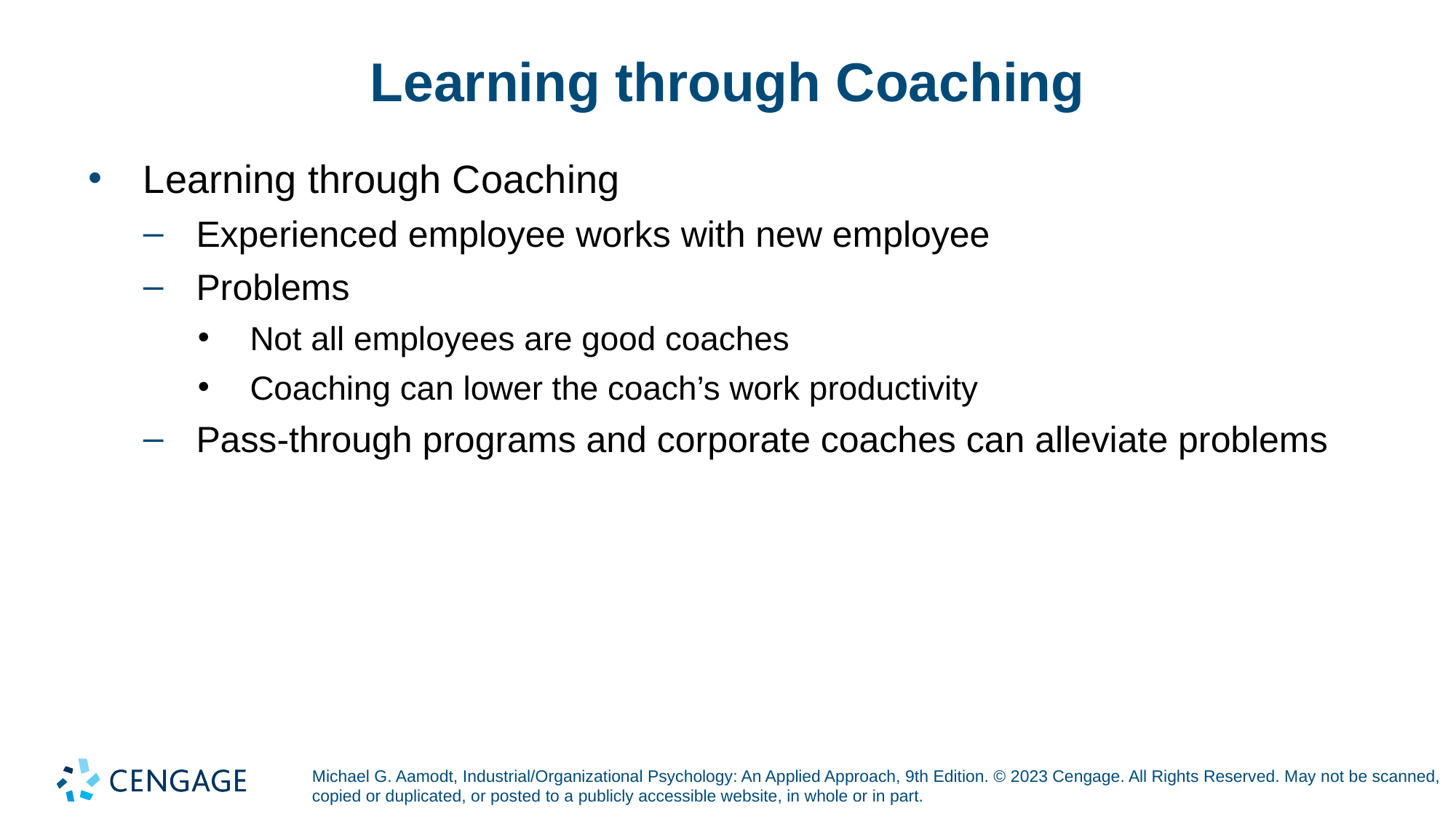

# Learning through Coaching
Learning through Coaching
Experienced employee works with new employee
Problems
Not all employees are good coaches
Coaching can lower the coach’s work productivity
Pass-through programs and corporate coaches can alleviate problems